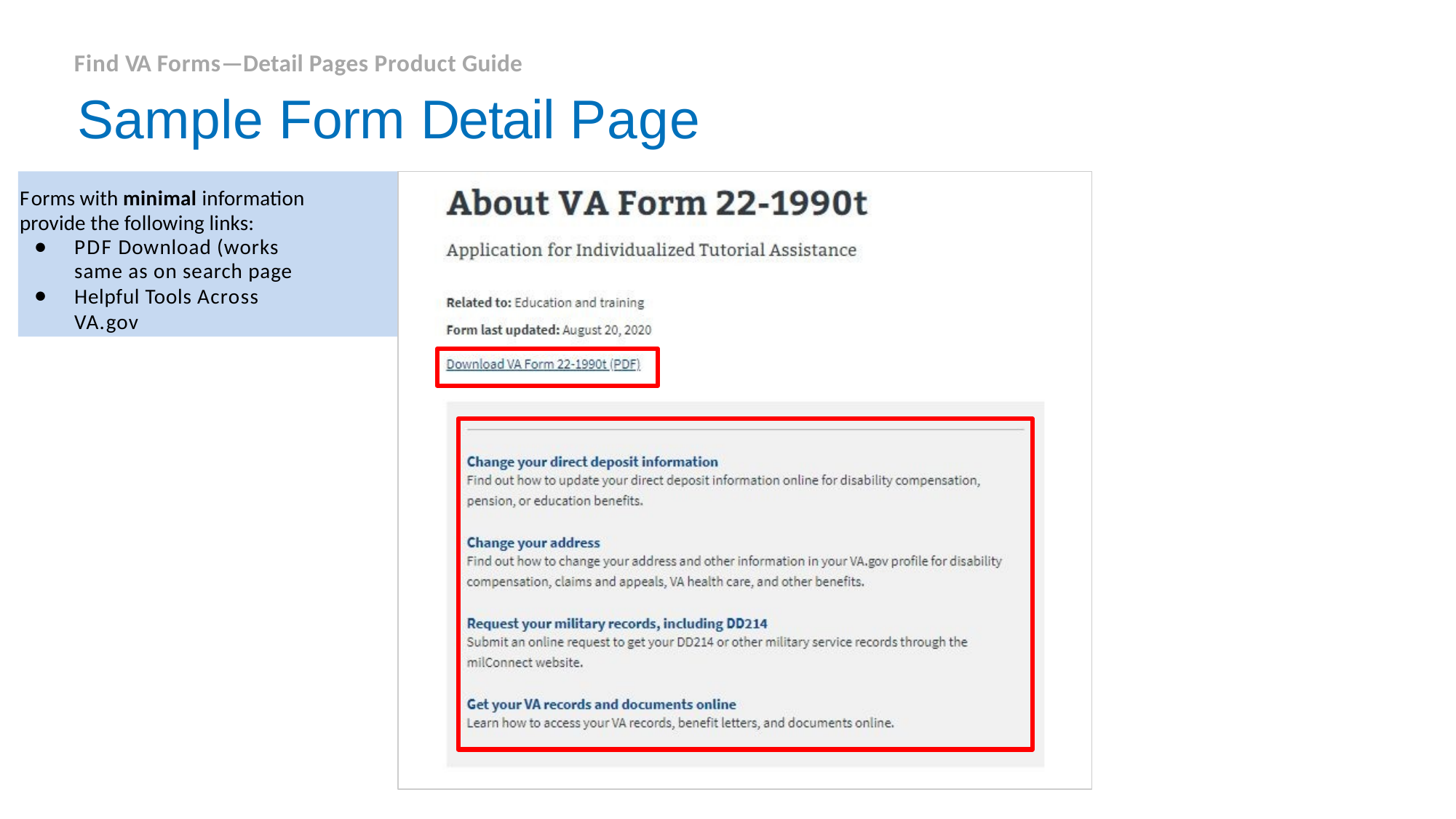

# Find VA Forms—Detail Pages Product Guide
Sample Form Detail Page

Forms with minimal information provide the following links:
PDF Download (works same as on search page
Helpful Tools Across VA.gov